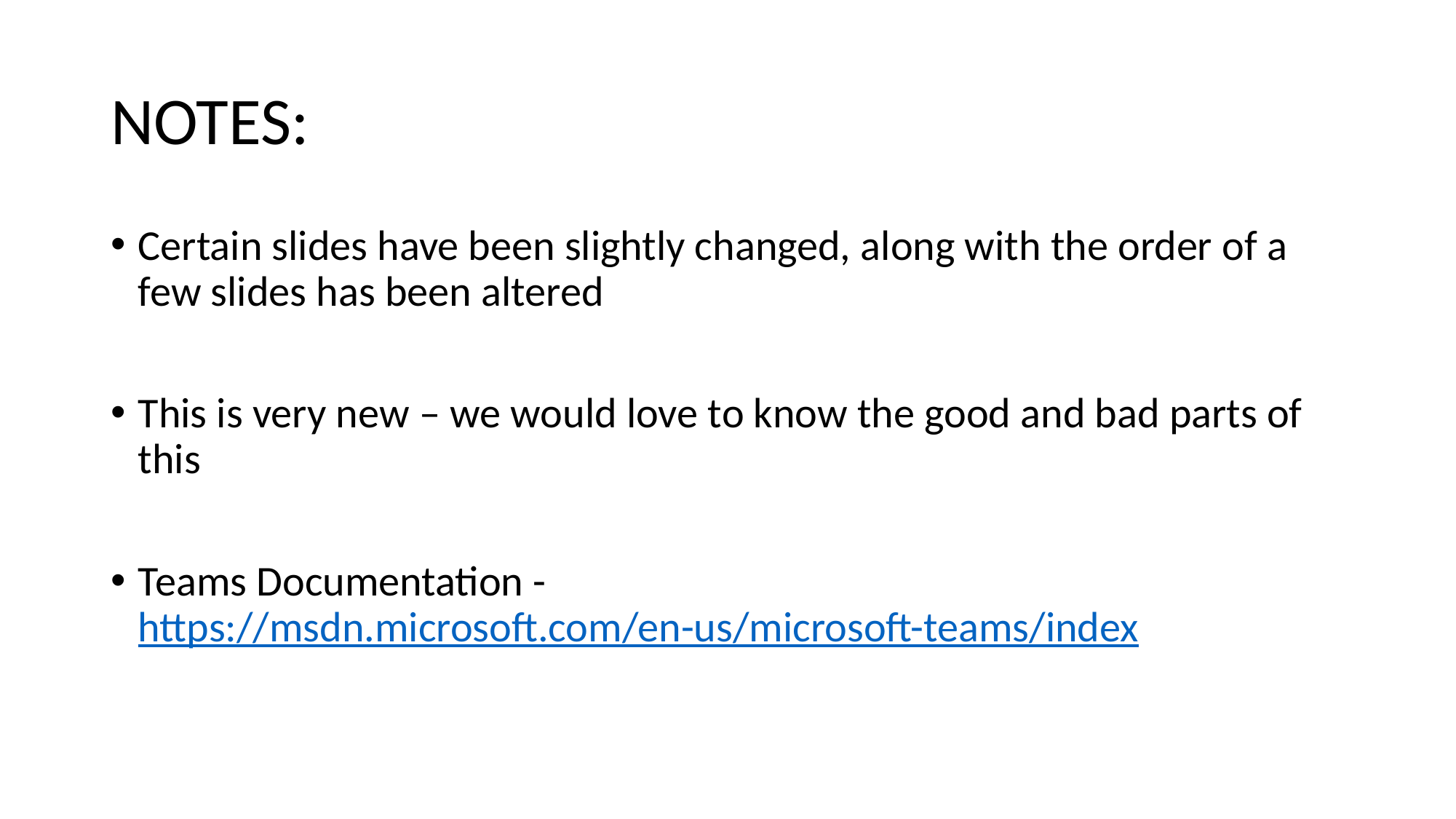

# NOTES:
Certain slides have been slightly changed, along with the order of a few slides has been altered

This is very new – we would love to know the good and bad parts of this

Teams Documentation - https://msdn.microsoft.com/en-us/microsoft-teams/index